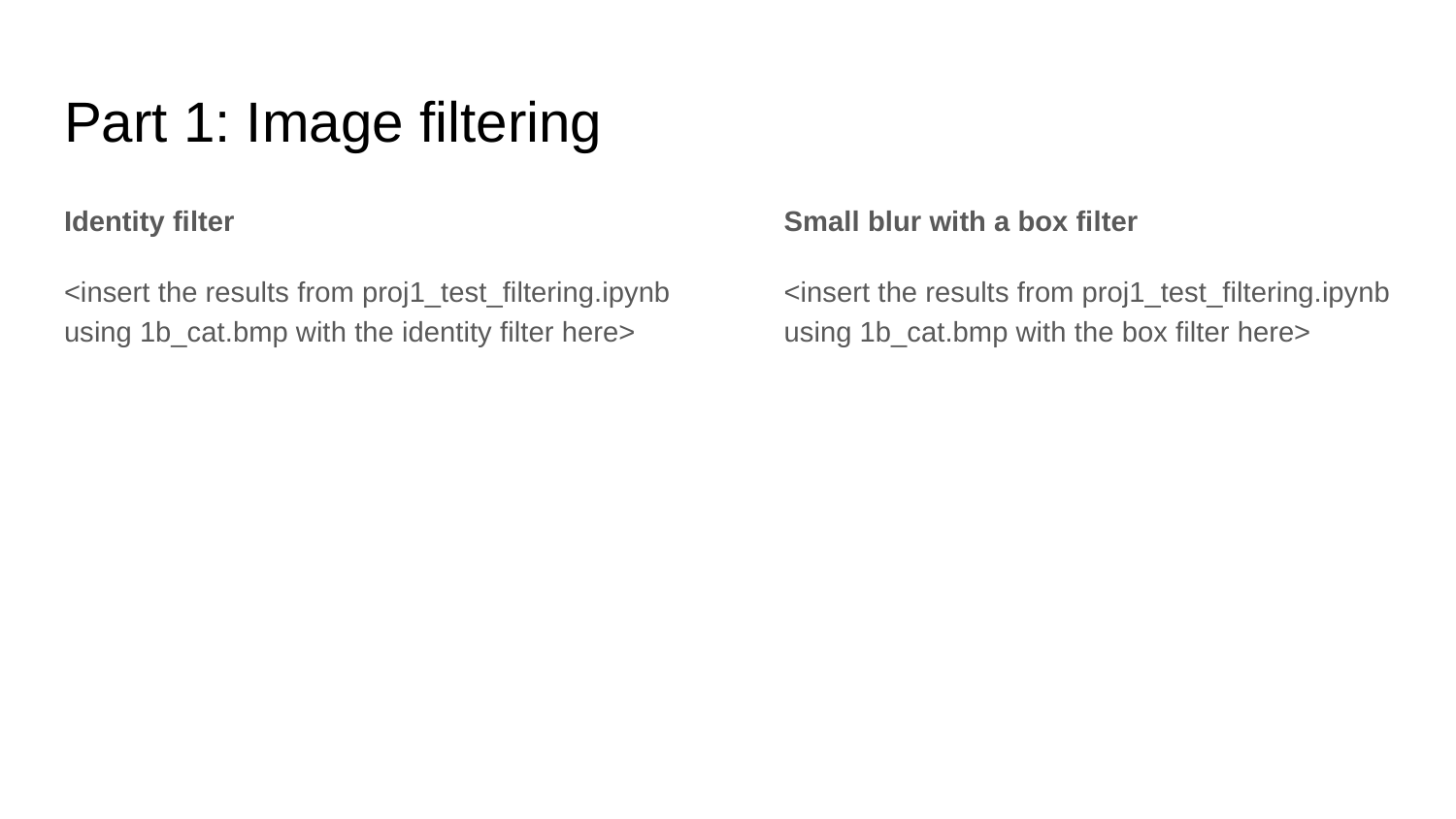

# Part 1: Image filtering
Identity filter
<insert the results from proj1_test_filtering.ipynb using 1b_cat.bmp with the identity filter here>

Small blur with a box filter
<insert the results from proj1_test_filtering.ipynb using 1b_cat.bmp with the box filter here>